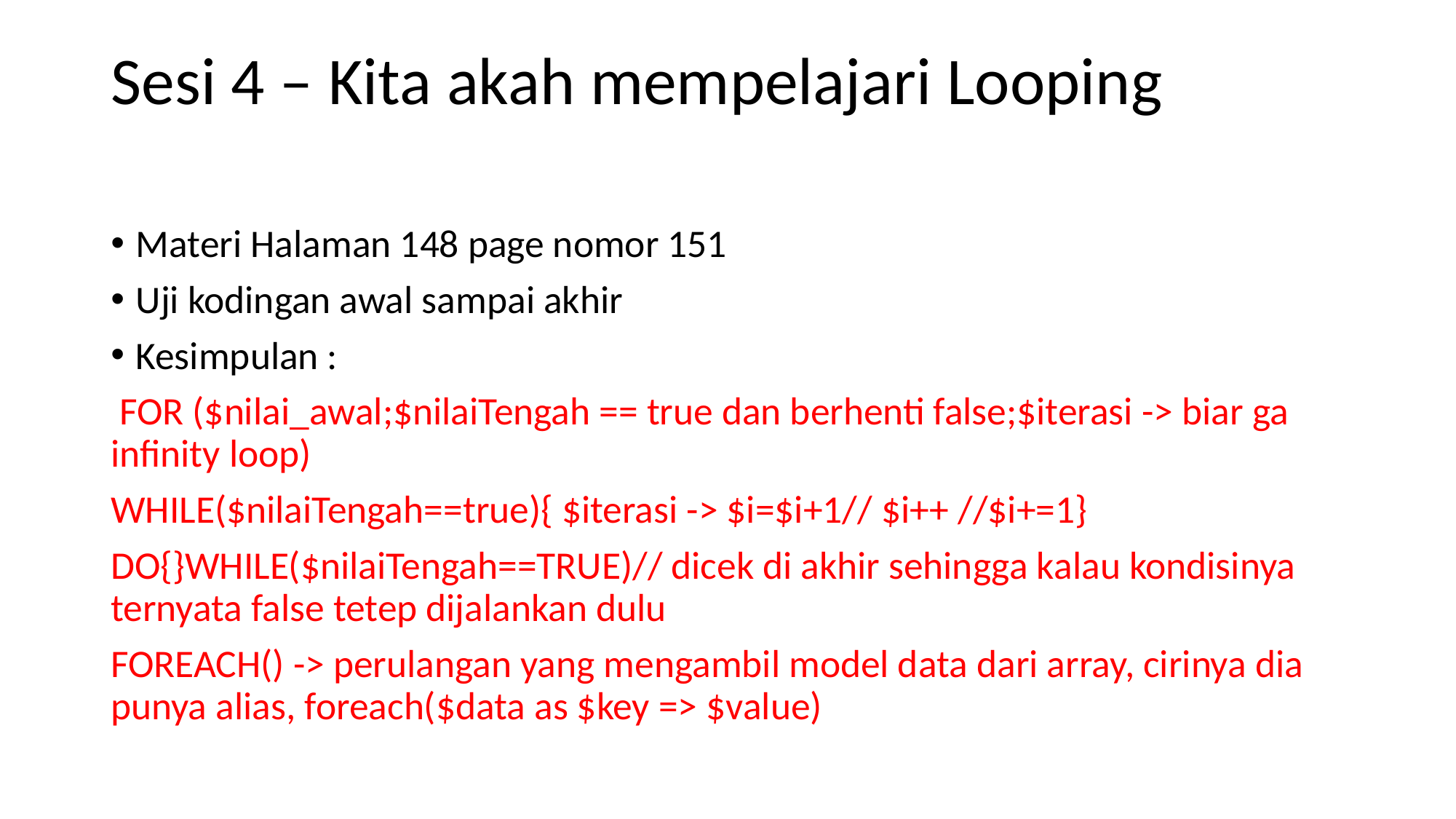

# Sesi 4 – Kita akah mempelajari Looping
Materi Halaman 148 page nomor 151
Uji kodingan awal sampai akhir
Kesimpulan :
 FOR ($nilai_awal;$nilaiTengah == true dan berhenti false;$iterasi -> biar ga infinity loop)
WHILE($nilaiTengah==true){ $iterasi -> $i=$i+1// $i++ //$i+=1}
DO{}WHILE($nilaiTengah==TRUE)// dicek di akhir sehingga kalau kondisinya ternyata false tetep dijalankan dulu
FOREACH() -> perulangan yang mengambil model data dari array, cirinya dia punya alias, foreach($data as $key => $value)